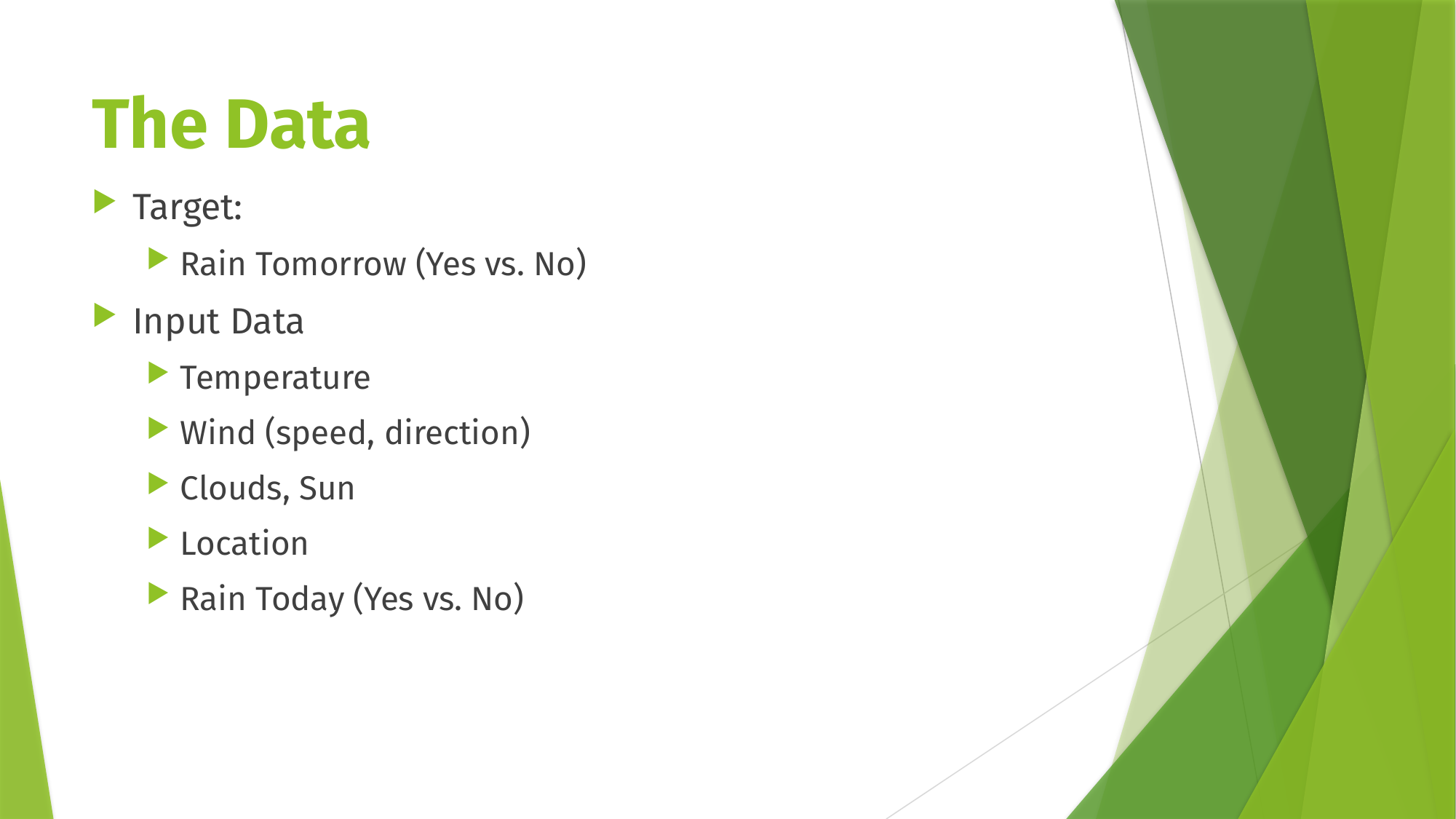

# The Data
Target:
Rain Tomorrow (Yes vs. No)
Input Data
Temperature
Wind (speed, direction)
Clouds, Sun
Location
Rain Today (Yes vs. No)